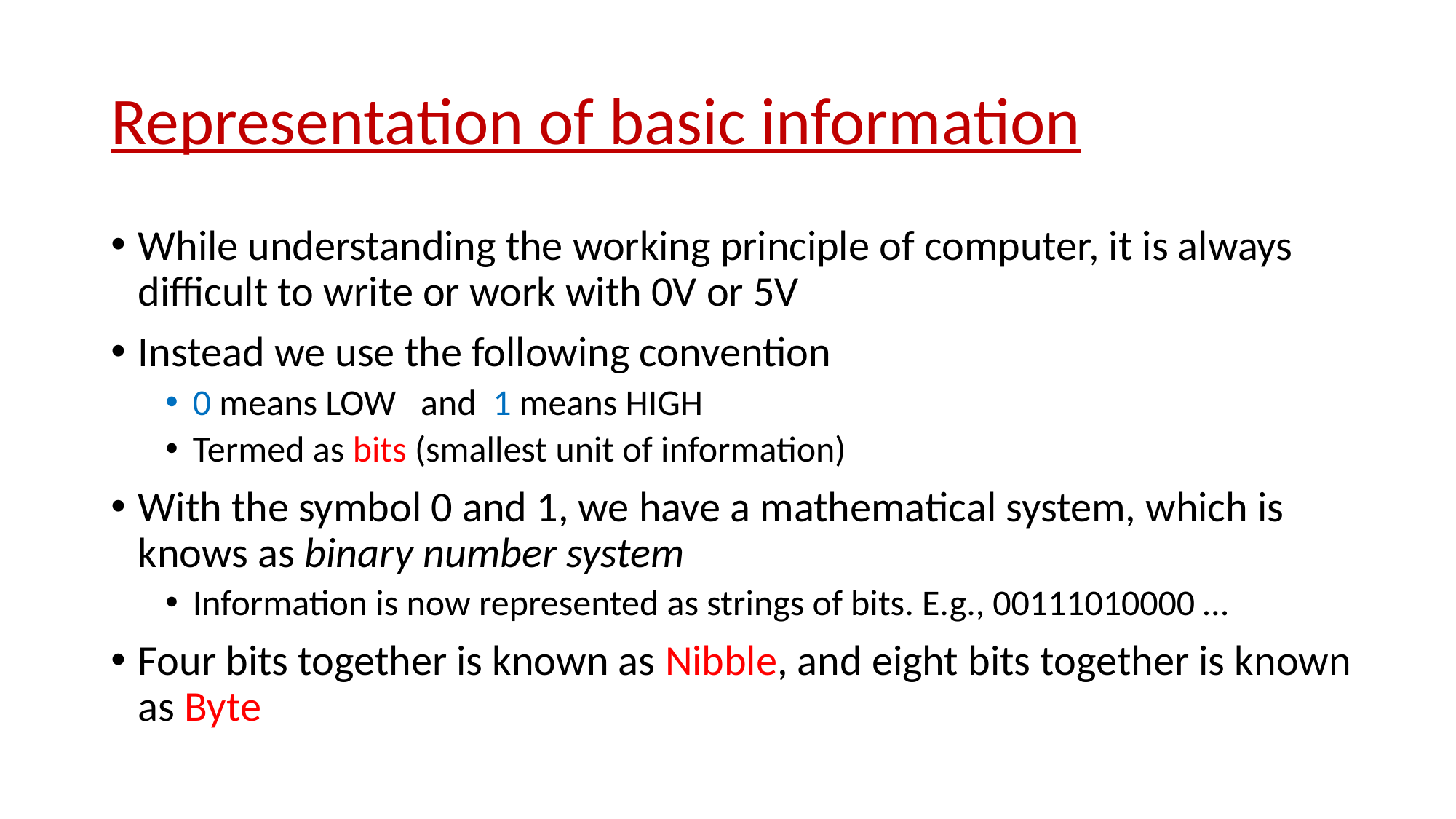

# Representation of basic information
While understanding the working principle of computer, it is always difficult to write or work with 0V or 5V
Instead we use the following convention
0 means LOW   and  1 means HIGH
Termed as bits (smallest unit of information)
With the symbol 0 and 1, we have a mathematical system, which is knows as binary number system
Information is now represented as strings of bits. E.g., 00111010000 …
Four bits together is known as Nibble, and eight bits together is known as Byte